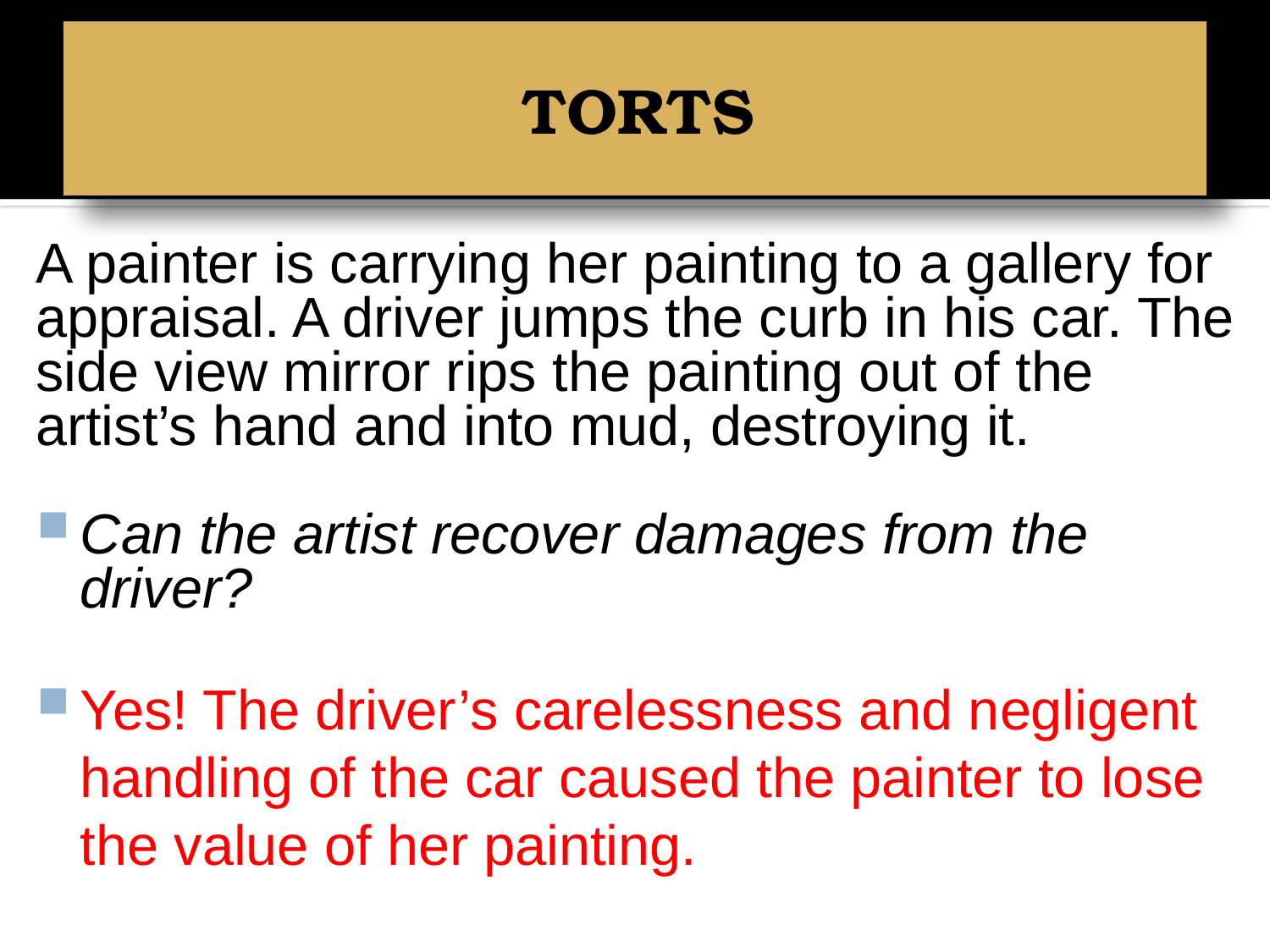

# BELL RINGER
TORTS
A painter is carrying her painting to a gallery for appraisal. A driver jumps the curb in his car. The side view mirror rips the painting out of the artist’s hand and into mud, destroying it.

Can the artist recover damages from the driver?

Yes! The driver’s carelessness and negligent handling of the car caused the painter to lose the value of her painting.